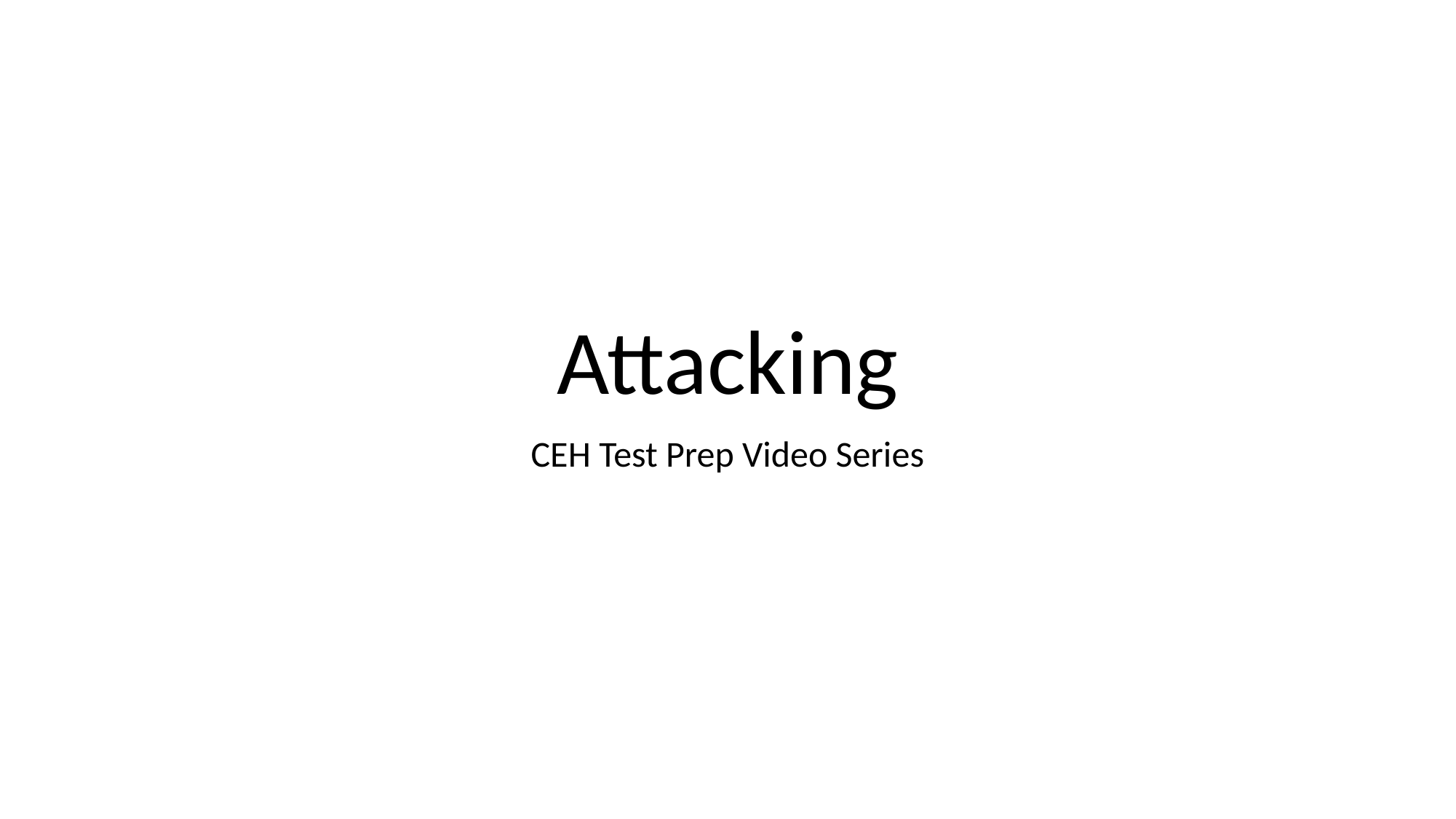

# Attacking
CEH Test Prep Video Series